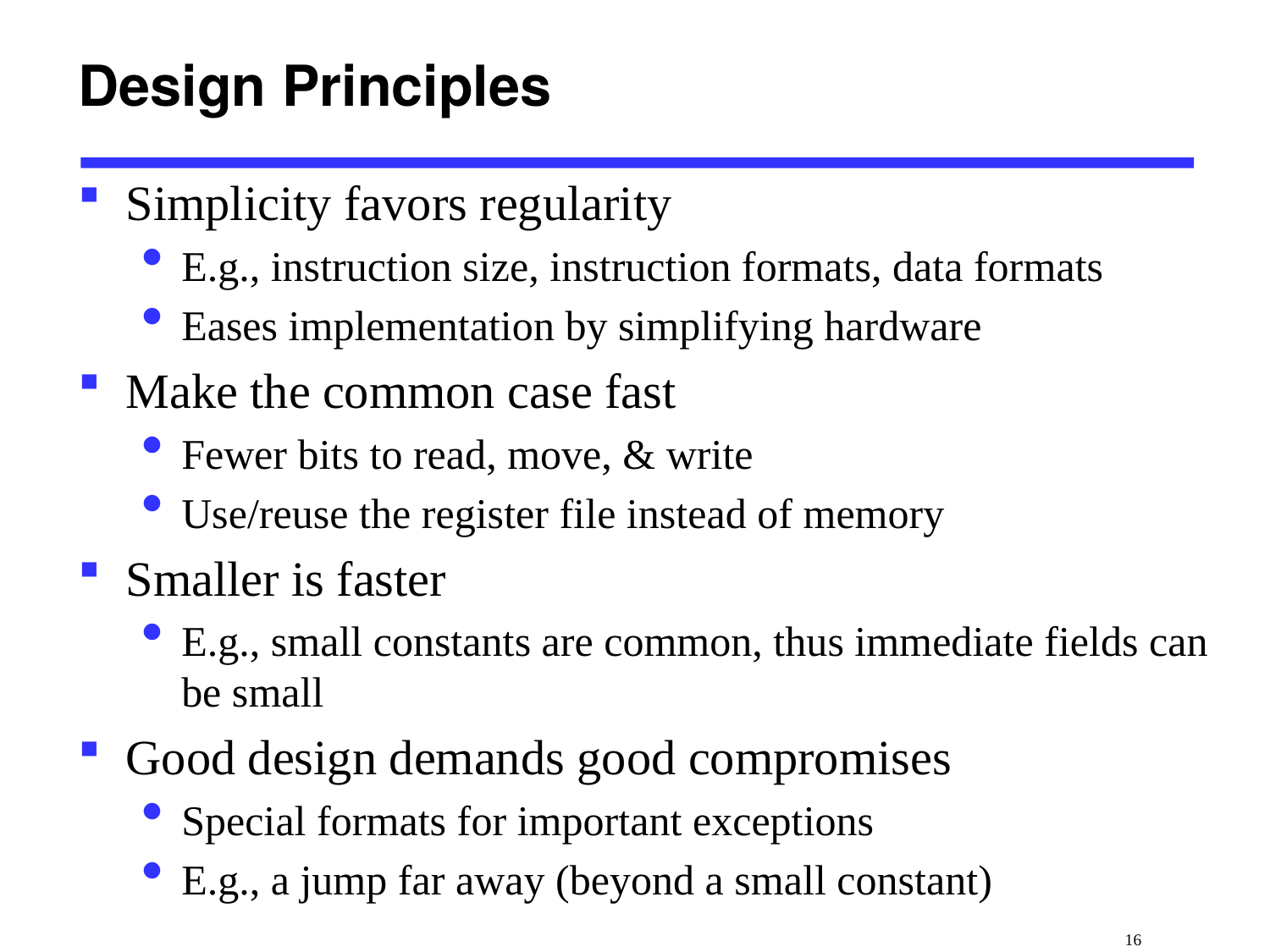

# Design Principles
Simplicity favors regularity
E.g., instruction size, instruction formats, data formats
Eases implementation by simplifying hardware
Make the common case fast
Fewer bits to read, move, & write
Use/reuse the register file instead of memory
Smaller is faster
E.g., small constants are common, thus immediate fields can be small
Good design demands good compromises
Special formats for important exceptions
E.g., a jump far away (beyond a small constant)
                           16